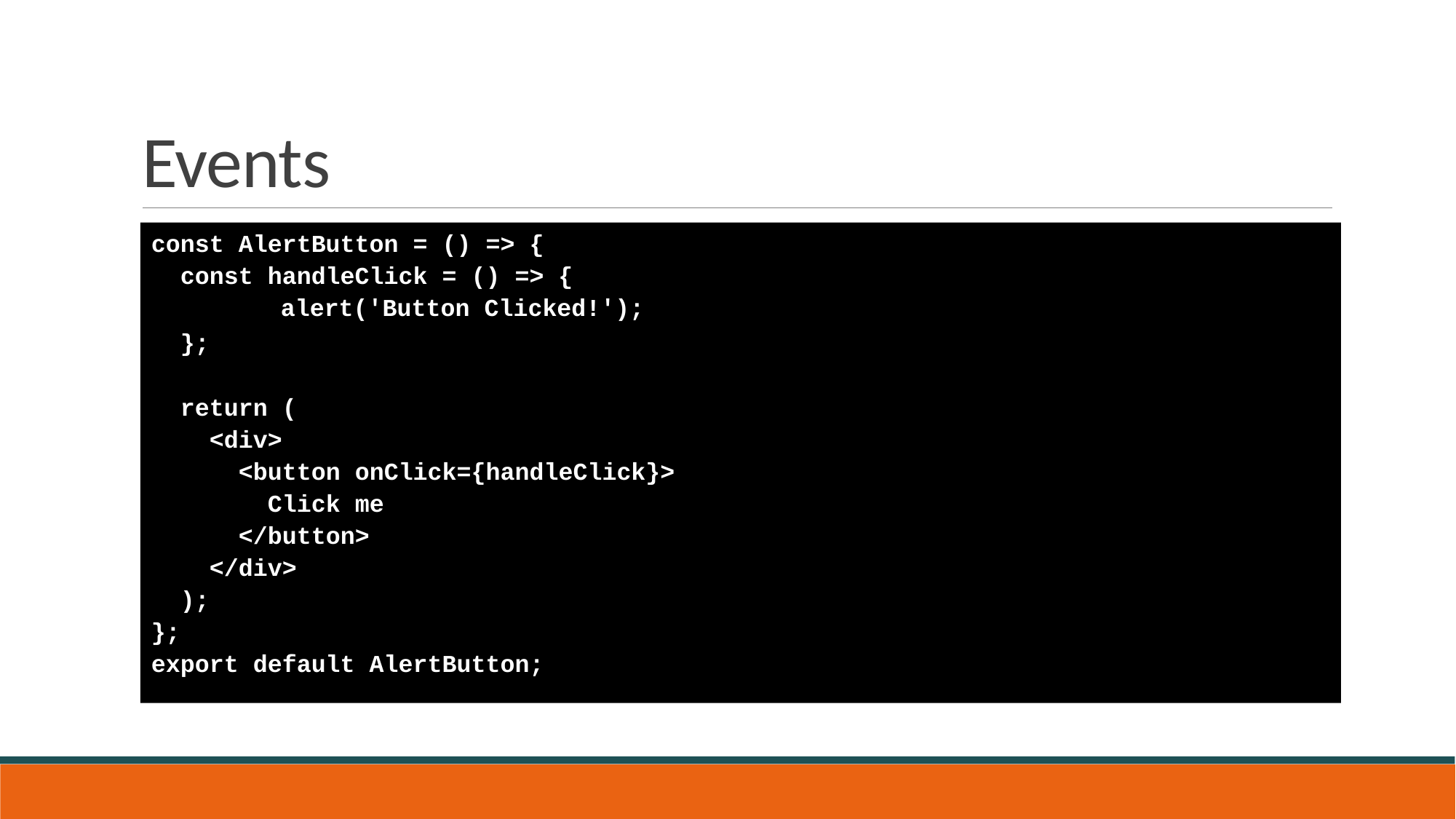

# Events
const AlertButton = () => {
  const handleClick = () => {
        alert('Button Clicked!');
  };

  return (
    <div>
      <button onClick={handleClick}>
        Click me
      </button>
    </div>
  );
};
export default AlertButton;